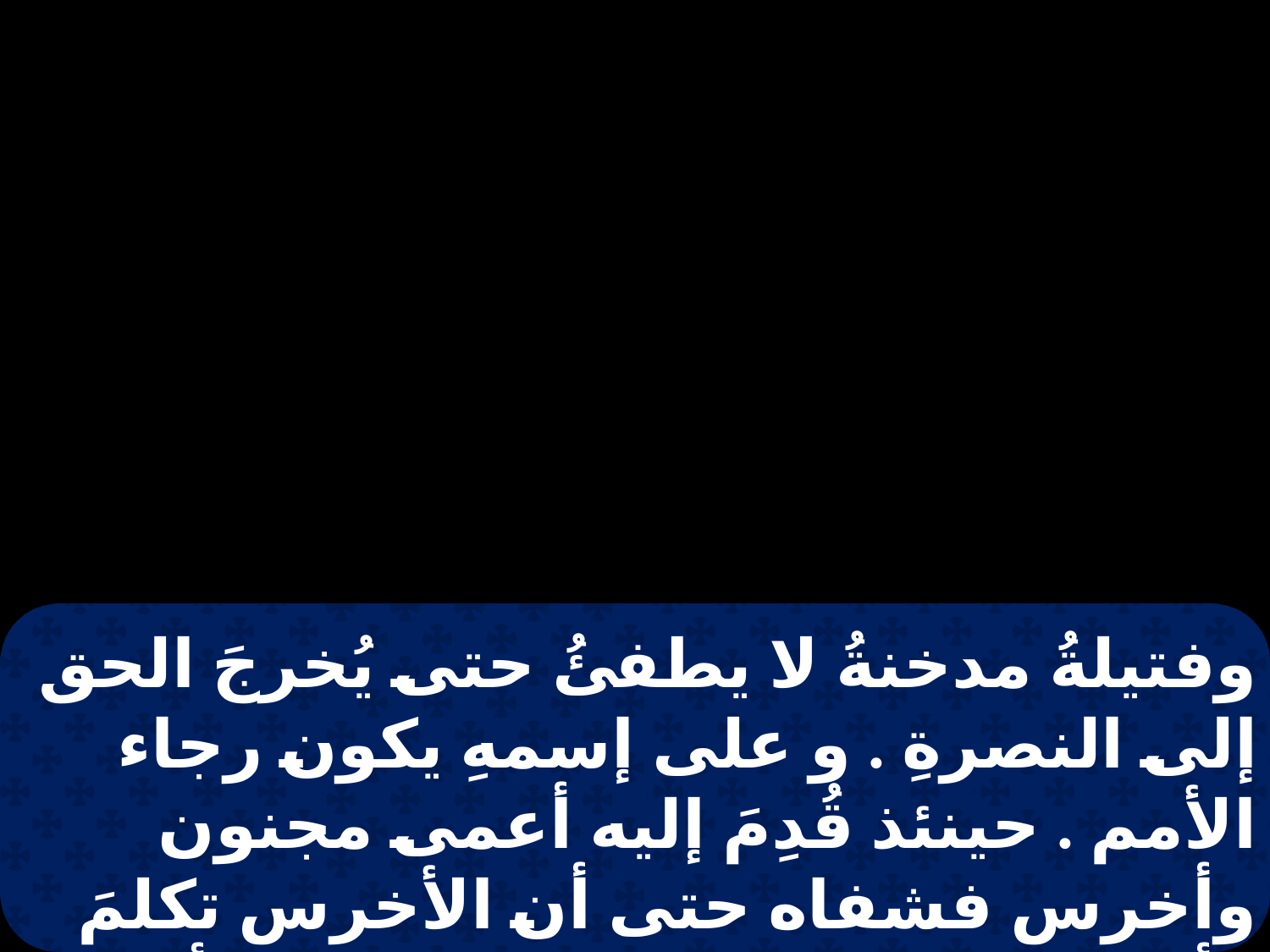

وفتيلةُ مدخنةُ لا يطفئُ حتى يُخرجَ الحق إلى النصرةِ . و على إسمهِ يكون رجاء الأمم . حينئذ قُدِمَ إليه أعمى مجنون وأخرس فشفاه حتى أن الأخرس تكلمَ وأبصرَ . فبُهِتَ كل الجموع و قالوا ألعل هذا هو إبنُ داودَ َ.